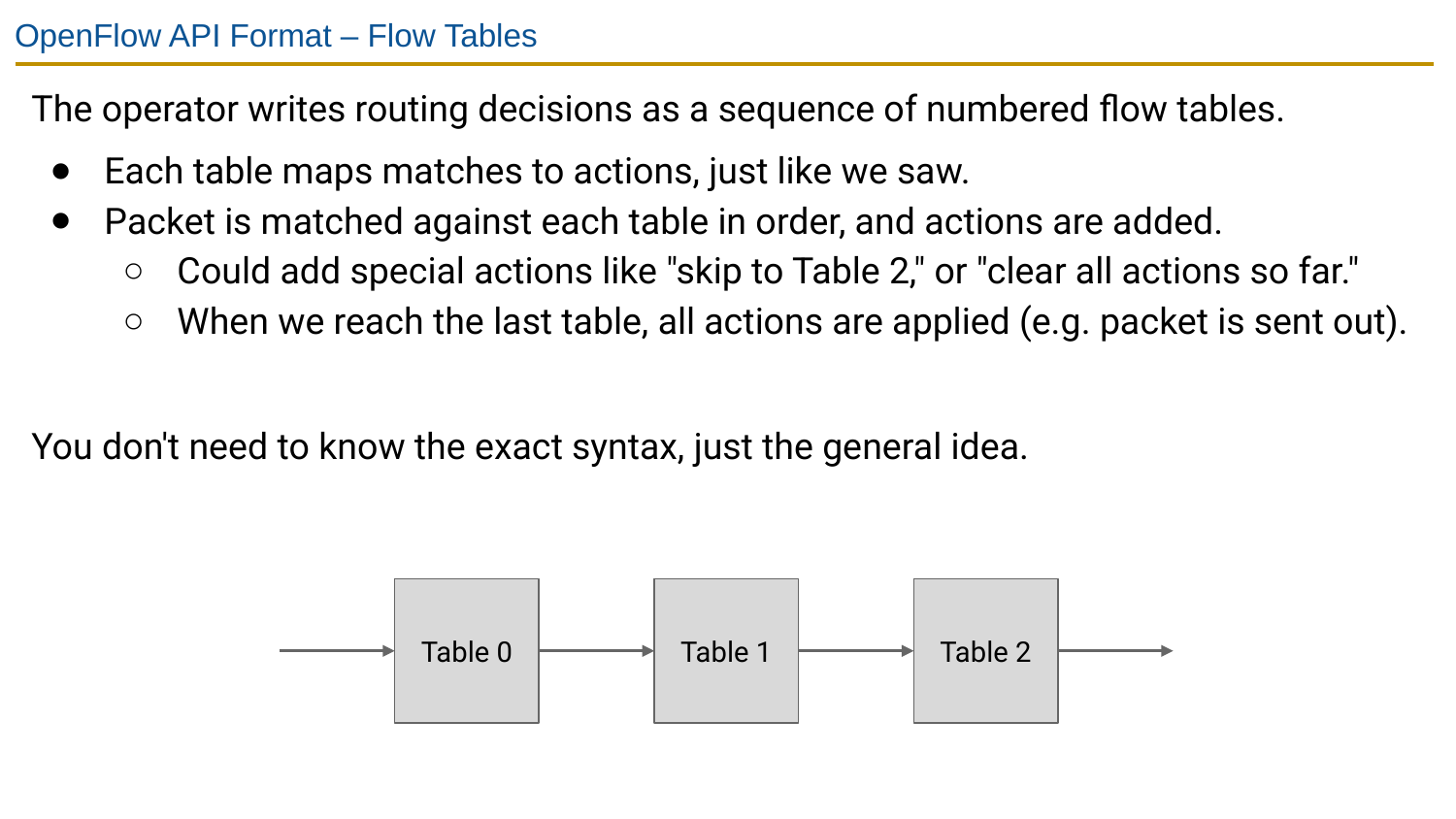

# OpenFlow API Format – Flow Tables
The operator writes routing decisions as a sequence of numbered flow tables.
Each table maps matches to actions, just like we saw.
Packet is matched against each table in order, and actions are added.
Could add special actions like "skip to Table 2," or "clear all actions so far."
When we reach the last table, all actions are applied (e.g. packet is sent out).

You don't need to know the exact syntax, just the general idea.
Table 0
Table 1
Table 2